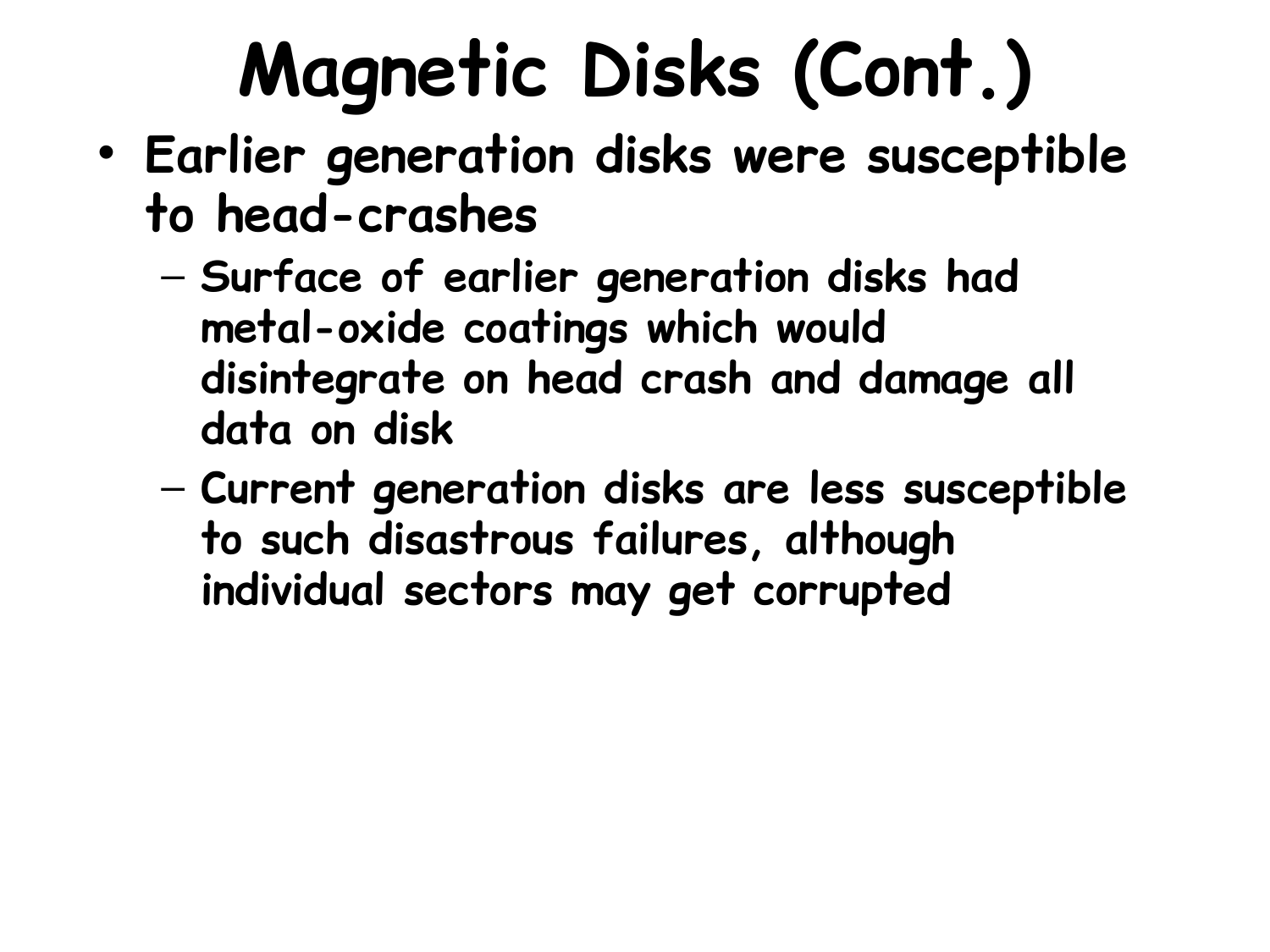

# Magnetic Disks (Cont.)
Earlier generation disks were susceptible to head-crashes
Surface of earlier generation disks had metal-oxide coatings which would disintegrate on head crash and damage all data on disk
Current generation disks are less susceptible to such disastrous failures, although individual sectors may get corrupted